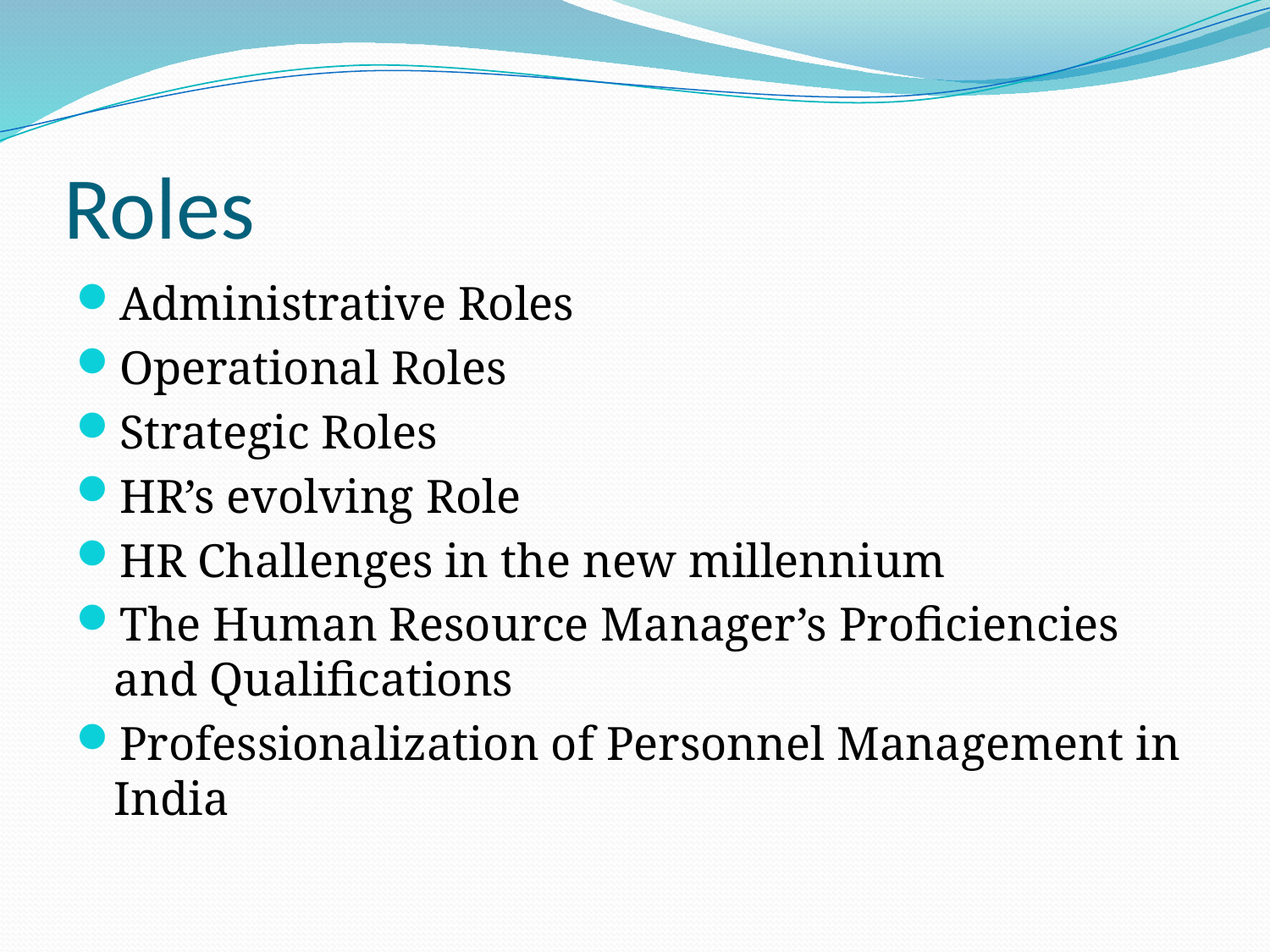

# Roles
Administrative Roles
Operational Roles
Strategic Roles
HR’s evolving Role
HR Challenges in the new millennium
The Human Resource Manager’s Proficiencies and Qualifications
Professionalization of Personnel Management in India